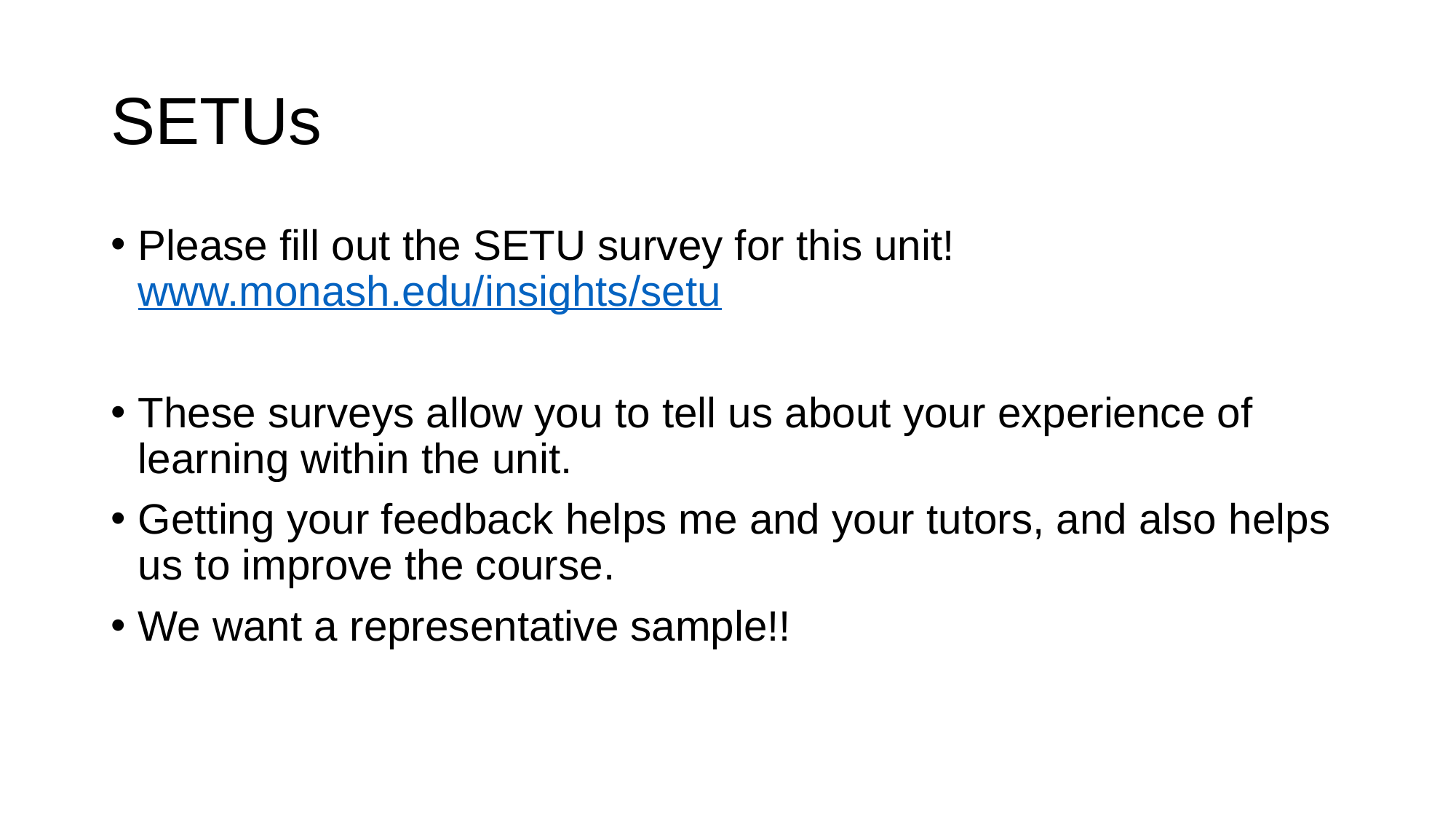

# SETUs
Please fill out the SETU survey for this unit! www.monash.edu/insights/setu

These surveys allow you to tell us about your experience of learning within the unit.
Getting your feedback helps me and your tutors, and also helps us to improve the course.
We want a representative sample!!